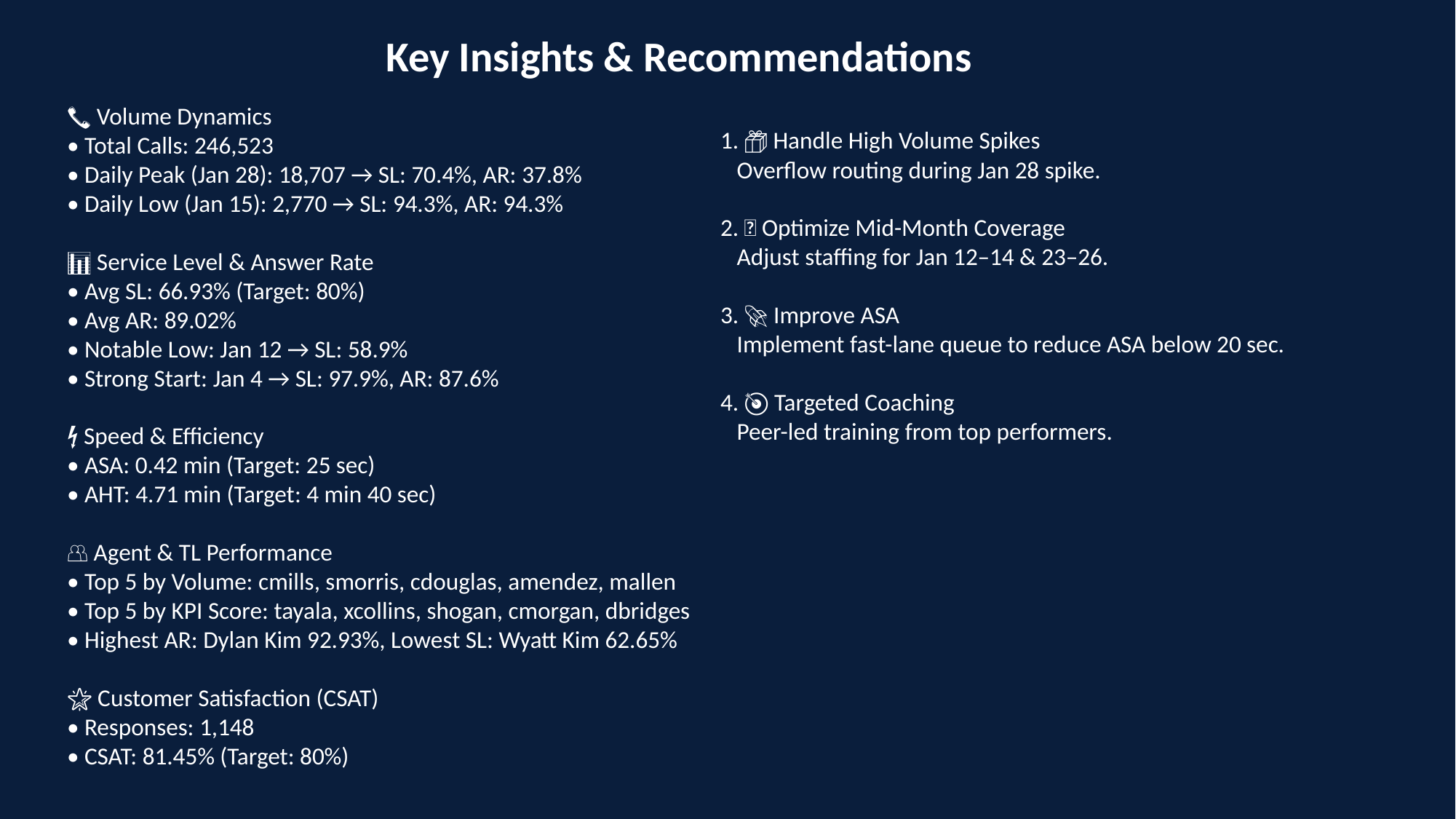

Key Insights & Recommendations

📞 Volume Dynamics
• Total Calls: 246,523
• Daily Peak (Jan 28): 18,707 → SL: 70.4%, AR: 37.8%
• Daily Low (Jan 15): 2,770 → SL: 94.3%, AR: 94.3%
📊 Service Level & Answer Rate
• Avg SL: 66.93% (Target: 80%)
• Avg AR: 89.02%
• Notable Low: Jan 12 → SL: 58.9%
• Strong Start: Jan 4 → SL: 97.9%, AR: 87.6%
⚡ Speed & Efficiency
• ASA: 0.42 min (Target: 25 sec)
• AHT: 4.71 min (Target: 4 min 40 sec)
👥 Agent & TL Performance
• Top 5 by Volume: cmills, smorris, cdouglas, amendez, mallen
• Top 5 by KPI Score: tayala, xcollins, shogan, cmorgan, dbridges
• Highest AR: Dylan Kim 92.93%, Lowest SL: Wyatt Kim 62.65%
🌟 Customer Satisfaction (CSAT)
• Responses: 1,148
• CSAT: 81.45% (Target: 80%)

1. 📦 Handle High Volume Spikes
   Overflow routing during Jan 28 spike.
2. 🧭 Optimize Mid-Month Coverage
   Adjust staffing for Jan 12–14 & 23–26.
3. 🚀 Improve ASA
   Implement fast-lane queue to reduce ASA below 20 sec.
4. 🎯 Targeted Coaching
   Peer-led training from top performers.